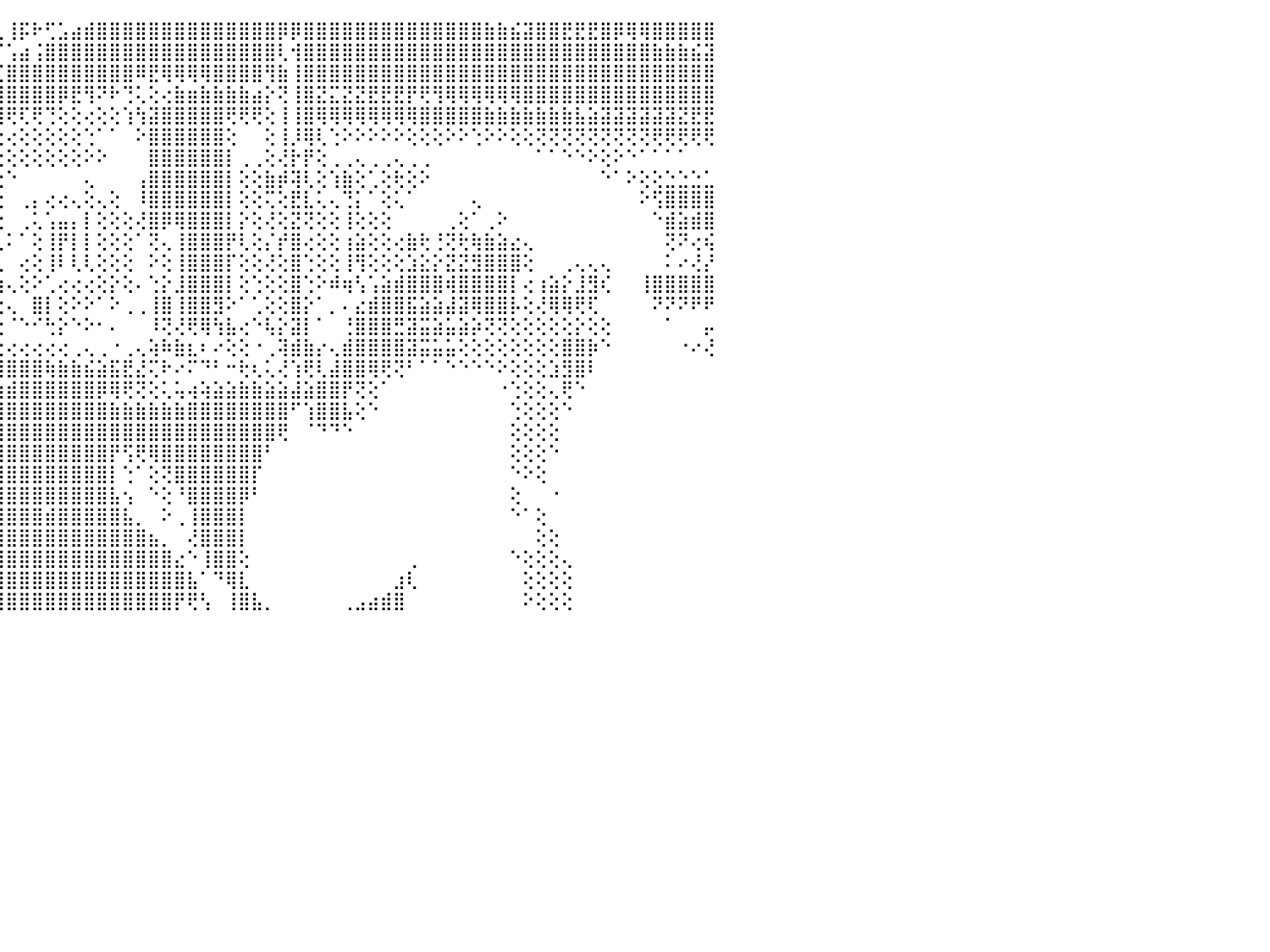

⣿⣿⣿⣿⣿⣿⣷⣿⣿⣿⣿⣿⣿⣿⣿⡿⢿⢽⢿⢿⣿⣿⣿⣿⣿⣿⣿⣿⣿⣿⣿⡿⢏⢕⠕⢑⢄⣿⣇⢼⡏⡕⠀⣿⣇⢸⡯⠗⢋⣡⣴⣾⣿⣿⣿⣿⣿⣿⣿⣿⣿⣿⣿⣿⣿⣿⡿⡿⣿⣿⣿⣿⣿⣿⣿⣿⣿⣿⣿⣿⣿⣿⣷⣷⣮⣽⣿⣿⣟⣟⣟⣿⡿⢿⢿⣿⣿⣿⣿⣿⠀
⣿⣿⣿⣿⣿⣿⣿⣿⣿⣿⣿⢿⠝⠑⠑⠑⠑⠑⠑⠑⠁⠉⠝⢻⢿⣿⣿⣿⣿⢟⣿⣕⢸⡇⡕⡕⢕⣯⢅⢸⣷⣷⡱⡟⡏⢡⣴⢨⣿⣿⣿⣿⣿⣿⣿⣿⣿⣿⣿⣿⣿⣿⣿⣿⣿⣿⢇⢺⣿⣿⣿⣿⣿⣿⣿⣿⣿⣿⣿⣿⣿⣿⣿⣿⣿⣿⣿⣿⣿⣿⣿⣿⣿⣿⣿⣷⣷⣷⣮⣽⠀
⣿⣿⣿⣿⣿⣿⣿⣿⣿⣿⢏⠁⠀⠀⠀⠀⠀⠀⠀⠀⠀⠀⠀⠀⠈⢹⢟⢝⢜⣧⢻⣿⢸⣧⣷⡇⢕⣿⡧⠼⣟⣵⣶⣳⣏⣿⣿⣿⣿⣿⣿⣿⣿⣿⣿⠿⣟⢿⢿⢿⢿⣿⣿⣿⣿⢻⣷⢸⣿⣿⣿⣿⣿⣿⣿⣿⣿⣿⣿⣿⣿⣿⣿⣿⣿⣿⣿⣿⣿⣿⣿⣿⣿⣿⣿⣿⣿⣿⣿⣿⠀
⣿⣿⣿⣿⣿⣿⣿⡿⢟⠕⠀⠀⠀⠀⠀⠀⠀⠀⠀⠀⠀⠀⠀⠀⠀⠀⢕⢔⢱⡟⢺⣇⢕⣿⢽⢗⣜⣽⣷⣿⣿⣿⣿⡾⣿⣿⣿⣿⣿⡿⣟⢻⠝⠗⢙⢅⢕⢔⣷⣶⣷⣷⣷⣷⣴⡕⢝⢸⣿⣝⣍⣝⣝⣟⣟⣟⡟⢟⢻⢿⢿⢿⢿⢿⢿⣿⣿⣿⣿⣿⣿⣿⣿⣿⣿⣿⣿⣿⣿⣿⠀
⣿⣿⣿⣿⣿⣿⢏⠕⠁⠀⠀⠀⠀⠀⠀⠀⠀⠀⠀⠀⠀⠀⠀⠀⠀⠀⠀⢕⡜⣷⣸⢟⡗⣱⣾⣿⣿⣿⣿⣿⣿⣿⣿⡾⢿⢟⢏⢟⢙⢕⢕⢔⢕⢕⢱⢳⣽⣿⣿⣿⣿⣿⢟⢟⢟⢕⢸⢸⣿⢿⢿⢿⢿⢿⢿⢿⢿⣿⣿⣿⣿⣿⣷⣷⣷⣷⣷⣷⣷⣧⣵⣽⣽⣽⣽⣽⣽⣝⣟⣟⠀
⣿⣿⣿⣿⣿⣿⡕⠀⠀⠀⠀⠀⠀⠀⠀⠀⠀⠀⠀⠀⠀⠀⠀⠀⢀⣄⣱⣕⣫⣷⣾⣿⡟⣿⣿⣿⣿⣿⣿⢟⠯⢝⢑⢅⢕⢔⢕⢕⢕⢕⢕⢑⠁⠁⠀⠕⣿⣿⣿⣿⣿⣿⢕⠀⠀⢕⢸⡸⢿⢇⢑⠕⠕⠕⠕⠕⢕⢕⢕⠕⠕⢑⠕⠕⢕⢕⢝⢝⢝⢝⢝⢝⢝⢝⢝⢟⢟⢟⢟⢟⠀
⣿⣿⣿⣿⣿⣿⣧⠀⠀⠀⠀⠀⠀⠀⠀⠀⠀⠀⠀⢀⢔⢕⢕⢕⢜⢟⢟⢏⣿⣿⣿⣽⢷⢟⠟⢝⢙⢍⢕⢔⢕⢕⢕⠑⢕⢕⢕⢕⢕⢕⢕⠕⠕⠀⠀⠀⣿⣿⣿⣿⣿⣿⡇⢀⢀⢕⢜⡗⡟⢕⢀⢀⢄⢀⢀⢄⢀⢀⠀⠀⠀⠀⠀⠀⠀⠀⠁⠁⠑⠑⠕⢕⠕⠑⠁⠁⠁⠁⠀⠀⠀
⣿⣿⣿⣿⣟⣿⣿⢔⠀⠀⠀⠀⠀⠀⠀⠀⠀⠀⠕⢕⢕⢕⢕⢕⢕⢱⢕⢸⢝⡏⢕⢅⢕⢕⠕⢕⢕⢅⢕⢔⢱⢕⢕⢕⢕⠑⠀⠀⠀⠀⠀⢄⠀⠀⠀⢠⣿⣿⣿⣿⣿⣿⡇⢕⢕⣷⡾⢽⢇⢕⢱⣷⢕⢁⢕⢗⢕⠕⠀⠀⠀⠀⠀⠀⠀⠀⠀⠀⠀⠀⠀⠑⠁⠕⢕⢕⣑⣑⣑⣁⠀
⣿⣿⣿⣟⢟⢜⢕⢕⢀⠀⠀⠀⢠⢖⢕⢕⢔⢔⢔⢔⣰⣵⣕⣕⣕⣔⡕⡇⢳⡇⢕⡕⢔⢄⠀⠁⠁⠁⠀⠀⢁⣺⣧⣵⢕⠀⢀⡄⢔⢔⢄⢕⢄⢕⠀⠸⣿⣿⣿⣿⣿⣿⡇⢕⢕⢍⢕⣟⣇⢅⢄⢙⡅⠁⢕⢅⠁⠀⠀⠀⠀⢄⠀⠀⠀⠀⠀⠀⠀⠀⠀⠀⠀⠀⠕⢫⣿⣿⣿⣿⠀
⣿⣿⢿⣷⡕⢕⢕⢕⢕⢄⠀⠀⠑⢕⢕⢕⢅⢕⢕⢕⢟⢟⢟⢟⢟⢻⡇⢕⢎⢇⢔⢇⢕⢕⢄⡄⢄⢔⢔⢷⢕⢹⣿⣿⢕⠀⢀⢅⢡⣤⡄⡇⢕⢕⢕⢜⣿⡿⢿⣿⣿⣿⡇⡕⢕⢜⢕⣝⢝⢕⢕⢸⢕⢕⢕⠀⠀⠀⠀⢀⢕⠁⢀⠕⠀⠀⠀⠀⠀⠀⠀⠀⠀⠀⠀⠑⣾⣵⣾⣿⠀
⣿⣿⣿⡟⢕⢕⢕⡇⢕⢕⠀⠀⢄⢕⢕⢸⢇⢕⢕⢕⢕⢕⢕⢕⢕⢕⢳⣵⢧⣵⢕⢕⢕⢕⢕⠅⢅⢕⢕⠀⢕⢕⢻⢏⢇⠅⠁⢕⢸⡟⡇⡇⢕⢕⢕⠁⢝⢄⢸⣿⣿⣿⡟⢇⢕⡌⡞⣿⢔⢕⢕⢰⣵⢕⢕⢔⣷⢗⢘⢝⢗⢷⣷⣵⣔⢄⠀⠀⠀⠀⠀⠀⠀⠀⠀⠀⢝⠝⢔⢮⠀
⣿⣿⢏⢕⢕⢕⢕⡇⢕⢕⣱⣵⣵⡕⢕⢕⢕⢕⢕⢕⢕⢕⢕⢕⢕⢕⢕⢱⢼⣽⣵⡕⢕⣕⣕⣔⣕⣕⣑⡀⢕⢕⡾⢿⢇⠀⢔⢕⢸⠇⢇⢇⢕⢕⢕⠀⠕⢕⢸⣿⣿⣿⡏⢕⢕⢜⢕⣿⢑⢕⢕⢸⢻⢕⢕⢕⣱⣕⡕⣝⣝⣻⣿⣿⣿⢕⠀⠀⢀⢄⢄⢄⠀⠀⠀⠀⠅⠔⢜⡜⠀
⣿⣟⣣⣧⣱⢷⡵⢕⣱⣾⣿⣿⣿⢇⢕⢕⢕⢕⢕⢕⢕⢕⢕⢕⢕⢕⢕⢕⠄⢄⢔⢝⢝⠝⣹⣿⢍⡅⠁⠀⠁⠈⢟⢇⢱⢄⢕⠕⢁⢔⢔⢔⢕⡕⢕⠄⢑⡕⣸⣿⣿⣿⡇⢕⢑⢕⢕⣿⢑⠕⠾⢶⢣⢡⣵⣾⣿⣿⣿⢾⣿⣿⣿⣿⡇⢔⢰⣵⡕⣸⣻⢎⠀⠀⢸⣿⣿⣿⣿⣿⠀
⣹⣷⣷⣧⣼⡥⢜⠜⢿⣿⣿⡿⢕⢕⢕⢕⢕⢕⢕⢕⠑⢕⡗⠃⢑⡅⠕⢀⣼⣧⣷⣷⣷⣿⣿⣼⣿⣵⣷⣧⣷⣧⣥⣵⢕⢄⠀⣿⡇⢕⠕⠕⠁⠕⢀⢀⢸⣿⢸⣿⣿⣻⠕⠁⢁⢕⢕⣿⡕⠁⡀⠄⣔⣾⣿⣿⣯⣵⣵⣼⣽⢿⣿⣿⡧⢕⢜⢿⢿⢟⢏⠀⠀⠀⠀⠝⠝⠝⠟⠟⠀
⣿⣿⢿⢟⢕⠕⠀⠀⠀⠙⢿⣕⣕⡕⢕⢕⢕⢕⢕⣕⢕⢕⢔⠕⢔⠑⠗⠃⠸⣿⣿⣿⠉⢻⣿⣿⣿⣿⣿⣿⣿⣿⣿⢿⢕⠈⠑⠊⢓⡕⠑⠕⠂⠄⠀⠀⠸⢝⢜⢟⢿⢳⣧⢔⠑⢧⡕⣽⡇⠁⠀⢘⣿⣿⣿⣛⣽⣭⣵⣥⣵⡵⢝⢝⢕⢕⢕⢕⢕⡕⢕⢕⠀⠀⠀⠀⠁⠀⠀⡤⠀
⢟⢕⢕⠑⠁⠀⠀⠀⠀⠀⠀⠈⠟⢿⣷⣷⣧⣵⣾⣿⡇⢕⠁⠁⢘⣀⢀⢀⠀⠅⠁⢑⠀⠀⠀⠀⠐⠐⠐⠐⠐⠐⠀⢔⢕⢔⢔⢔⢔⢔⢀⢄⢀⠐⢀⢄⢵⠷⣷⣆⠆⠔⢕⢕⠐⢀⢽⣾⣷⡔⢄⣾⣿⣿⣿⣿⣽⣭⣥⣥⢕⢕⢕⢕⢕⢕⢕⢕⣿⣿⡷⠑⠀⠀⠀⠀⠀⠐⠔⢜⠀
⠕⢑⢀⠀⠀⠀⠀⠀⠀⠀⠀⠀⠀⠀⠈⠛⠿⢿⣿⣿⡗⠕⢕⠀⠀⢕⢕⢕⢕⢔⢔⢄⢄⢀⢀⢀⢀⢄⢄⢄⢄⢄⢄⢸⢽⣿⣿⣿⢷⣷⣷⣮⣵⣯⣟⣜⢍⠗⠔⠍⠙⠃⠒⢗⢆⢅⢜⢱⢟⢇⣼⣿⣿⢿⢟⢝⠃⠁⠁⠑⠑⠑⠑⠕⢕⢕⢕⣱⣻⣿⠇⠀⠀⠀⠀⠀⠀⠀⠀⠀⠀
⠀⠁⠁⠀⠀⠀⠀⠀⠀⠀⠀⠀⠀⠀⠀⠀⠀⠀⠀⠀⠀⠀⠁⠕⢄⠑⣇⣗⣤⣶⣶⣷⣷⣷⣧⣷⣷⣷⣷⣷⣵⣿⣾⣽⣶⣾⣿⣿⣿⣿⣿⣿⡿⢿⢟⢝⢕⢅⢥⢴⢵⣵⣵⣷⣷⣵⣵⣼⣵⣿⣿⡟⢝⢕⠁⠀⠀⠀⠀⠀⠀⠀⠀⠐⢑⢕⢕⢄⢟⠑⠀⠀⠀⠀⠀⠀⠀⠀⠀⠀⠀
⠀⠀⠀⠀⠀⠀⠀⠀⠀⠀⠀⠀⠀⠀⠀⠀⠀⠀⠀⠀⠀⠀⠀⠀⠑⠄⢸⣿⣿⣿⢿⡿⢿⢿⢿⡿⣿⢿⢿⣿⣿⣿⣿⣿⣿⣿⣿⣿⣿⣿⣿⣿⣿⣷⣷⣷⣷⣷⣷⣿⣿⣿⣿⣿⣿⣿⣿⠋⢱⣿⣿⣧⢕⠑⠀⠀⠀⠀⠀⠀⠀⠀⠀⠀⢑⢕⢕⢕⠑⠀⠀⠀⠀⠀⠀⠀⠀⠀⠀⠀⠀
⠀⠀⠀⠀⠀⠀⠀⠀⠀⠀⠀⠀⠀⠀⠀⠀⠀⠀⠀⠀⠀⠀⠀⠀⠀⠀⠜⣿⣿⣷⣷⣷⣷⣷⣷⣷⣷⣿⣿⣿⣿⣿⣿⣿⣿⣿⣿⣿⣿⣿⣿⣿⣿⣿⣿⣿⣿⣿⣿⣿⣿⣿⣿⣿⣿⣿⢟⠀⠈⠙⠙⠑⠀⠀⠀⠀⠀⠀⠀⠀⠀⠀⠀⠀⢕⢕⢕⢕⠀⠀⠀⠀⠀⠀⠀⠀⠀⠀⠀⠀⠀
⠀⠀⠀⠀⠀⠀⠀⠀⠀⠀⠀⠀⠀⠀⠀⠀⠀⠀⠀⠀⠀⠀⠀⠀⠀⠀⠀⢜⣿⣿⣿⣿⣿⣿⣿⣿⣿⣿⣿⣿⣿⣿⣿⣿⣿⣿⣿⣿⣿⣿⣿⣿⣿⡟⢫⢟⢿⣿⣿⣿⣿⣿⣿⣿⣿⠃⠀⠀⠀⠀⠀⠀⠀⠀⠀⠀⠀⠀⠀⠀⠀⠀⠀⠀⢕⢕⢕⠑⠀⠀⠀⠀⠀⠀⠀⠀⠀⠀⠀⠀⠀
⠀⠀⠀⠀⠀⠀⠀⠀⠀⠀⠀⠀⠀⠀⠀⠀⠀⠀⠀⠀⠀⠀⠀⠀⠀⠀⠀⠁⢹⣿⣿⣿⣿⣿⣿⣿⣿⣿⣿⣿⣿⣿⣿⣿⣿⣿⣿⣿⣿⣿⣿⣿⣿⡇⢑⠁⢕⢝⣿⣿⣿⣿⣿⣿⡏⠀⠀⠀⠀⠀⠀⠀⠀⠀⠀⠀⠀⠀⠀⠀⠀⠀⠀⠀⠑⠕⢕⠀⠀⠀⠀⠀⠀⠀⠀⠀⠀⠀⠀⠀⠀
⠀⠀⠀⠀⠀⠀⠀⠀⠀⠀⠀⠀⠀⠀⠀⠀⠀⠀⠀⠀⠀⠀⠀⠀⠀⠀⠀⠁⠀⢹⣿⣿⣿⣿⣿⣿⣿⣿⣿⣿⣿⣿⣿⣿⣿⣿⣿⣿⣿⣿⣿⣿⣿⣧⢢⠀⠑⢕⠘⣿⣿⣿⣿⡿⠃⠀⠀⠀⠀⠀⠀⠀⠀⠀⠀⠀⠀⠀⠀⠀⠀⠀⠀⠀⢕⠀⠀⠐⠀⠀⠀⠀⠀⠀⠀⠀⠀⠀⠀⠀⠀
⠀⠀⠀⠀⠀⠀⠀⠀⠀⠀⠀⠀⠀⠀⠀⠀⠀⠀⠀⠀⠀⢀⢀⢄⠀⠀⢄⢀⣴⣿⣿⣿⣿⣿⣿⣿⣿⣿⣿⣿⣿⣿⣿⣿⣿⣿⣿⣿⣾⣿⣿⣿⣿⣿⣧⡀⠀⠕⢀⢸⣿⣿⣿⡇⠀⠀⠀⠀⠀⠀⠀⠀⠀⠀⠀⠀⠀⠀⠀⠀⠀⠀⠀⠀⠑⠁⢕⠀⠀⠀⠀⠀⠀⠀⠀⠀⠀⠀⠀⠀⠀
⠀⠀⠀⠀⠀⠀⠀⠀⠀⠀⠀⠀⠀⠀⠀⠀⠀⢀⠀⢀⡔⢕⢕⢕⠇⠀⠕⢕⣿⣿⣿⣿⣿⣿⣿⣿⣿⣿⣿⣿⣿⣿⣿⣿⣿⣿⣿⣿⣿⣿⣿⣿⣿⣿⣿⣿⣦⡀⠀⢜⣿⣿⣿⡇⠀⠀⠀⠀⠀⠀⠀⠀⠀⠀⠀⠀⠀⠀⠀⠀⠀⠀⠀⠀⠀⠀⢕⢕⠀⠀⠀⠀⠀⠀⠀⠀⠀⠀⠀⠀⠀
⢄⢄⢄⢄⢄⢄⠀⠀⠀⠀⠀⠀⠀⠀⠀⠀⠀⠑⢀⢕⡇⠑⠕⠁⠀⢀⠀⠘⢸⣿⣿⣿⣿⣿⣿⣿⣿⣿⣿⣿⣿⣿⣿⣿⣿⣿⣿⣿⣿⣿⣿⣿⣿⣿⣿⣿⣿⣿⣔⠑⢸⣿⣿⢕⠀⠀⠀⠀⠀⠀⠀⠀⠀⠀⠀⠀⢀⠀⠀⠀⠀⠀⠀⠀⠑⢕⢕⢕⢄⠀⠀⠀⠀⠀⠀⠀⠀⠀⠀⠀⠀
⢅⢀⡄⢄⢀⢄⠀⠀⠀⠀⠀⠀⠀⠀⠀⠀⠀⠀⠁⠁⠀⠀⠀⡀⢀⠕⠀⢀⢜⣿⣿⣿⣿⣿⣿⣿⣿⣿⣿⣿⣿⣿⣿⣿⣿⣿⣿⣿⣿⣿⣿⣿⣿⣿⣿⣿⣿⣿⣿⣧⠁⠙⢿⣇⠀⠀⠀⠀⠀⠀⠀⠀⠀⠀⠀⣰⢇⠀⠀⠀⠀⠀⠀⠀⠀⢕⢕⢕⢕⠀⠀⠀⠀⠀⠀⠀⠀⠀⠀⠀⠀
⢁⣁⣤⢄⢠⢄⠀⠀⠀⠀⠀⠀⠀⠀⠀⠀⠀⠁⠀⠀⡶⢱⠀⢟⢇⡐⠀⠀⢱⢿⣿⣿⣿⣿⣿⣿⣿⣿⣿⣿⣿⣿⣿⣿⣿⣿⣿⣿⣿⣿⣿⣿⣿⣿⣿⣿⣿⣿⡟⢟⢣⠀⢸⣿⣧⡀⠀⠀⠀⠀⠀⢀⣠⣴⣾⣿⠀⠀⠀⠀⠀⠀⠀⠀⠀⠕⢕⢕⢕⠀⠀⠀⠀⠀⠀⠀⠀⠀⠀⠀⠀
⠀⠀⠀⠀⠀⠀⠀⠀⠀⠀⠀⠀⠀⠀⠀⠀⠀⠀⠀⠀⠀⠀⠀⠀⠀⠀⠀⠀⠀⠀⠀⠀⠀⠀⠀⠀⠀⠀⠀⠀⠀⠀⠀⠀⠀⠀⠀⠀⠀⠀⠀⠀⠀⠀⠀⠀⠀⠀⠀⠀⠀⠀⠀⠀⠀⠀⠀⠀⠀⠀⠀⠀⠀⠀⠀⠀⠀⠀⠀⠀⠀⠀⠀⠀⠀⠀⠀⠀⠀⠀⠀⠀⠀⠀⠀⠀⠀⠀⠀⠀⠀